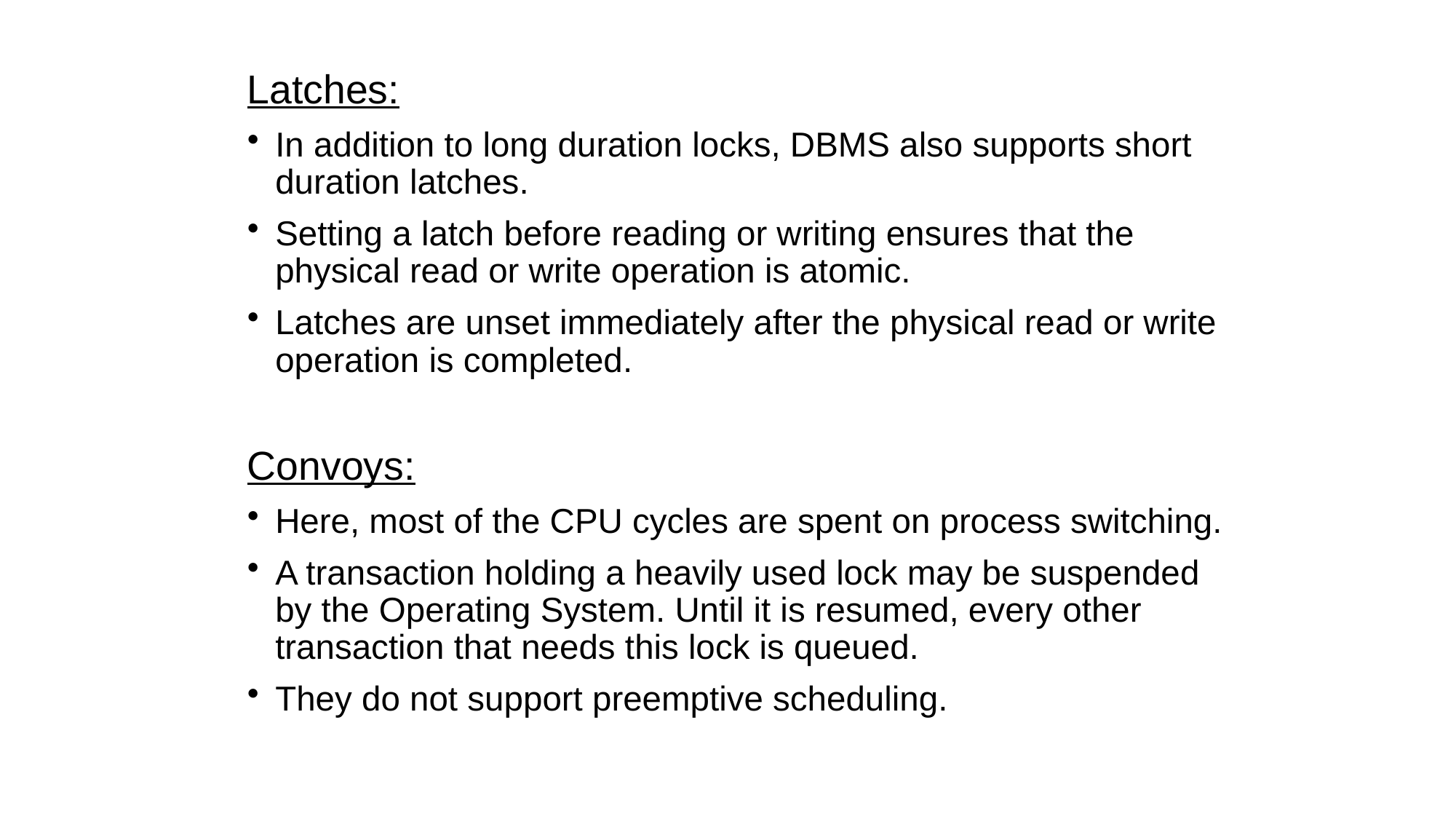

Latches:
In addition to long duration locks, DBMS also supports short duration latches.
Setting a latch before reading or writing ensures that the physical read or write operation is atomic.
Latches are unset immediately after the physical read or write operation is completed.

Convoys:
Here, most of the CPU cycles are spent on process switching.
A transaction holding a heavily used lock may be suspended by the Operating System. Until it is resumed, every other transaction that needs this lock is queued.
They do not support preemptive scheduling.